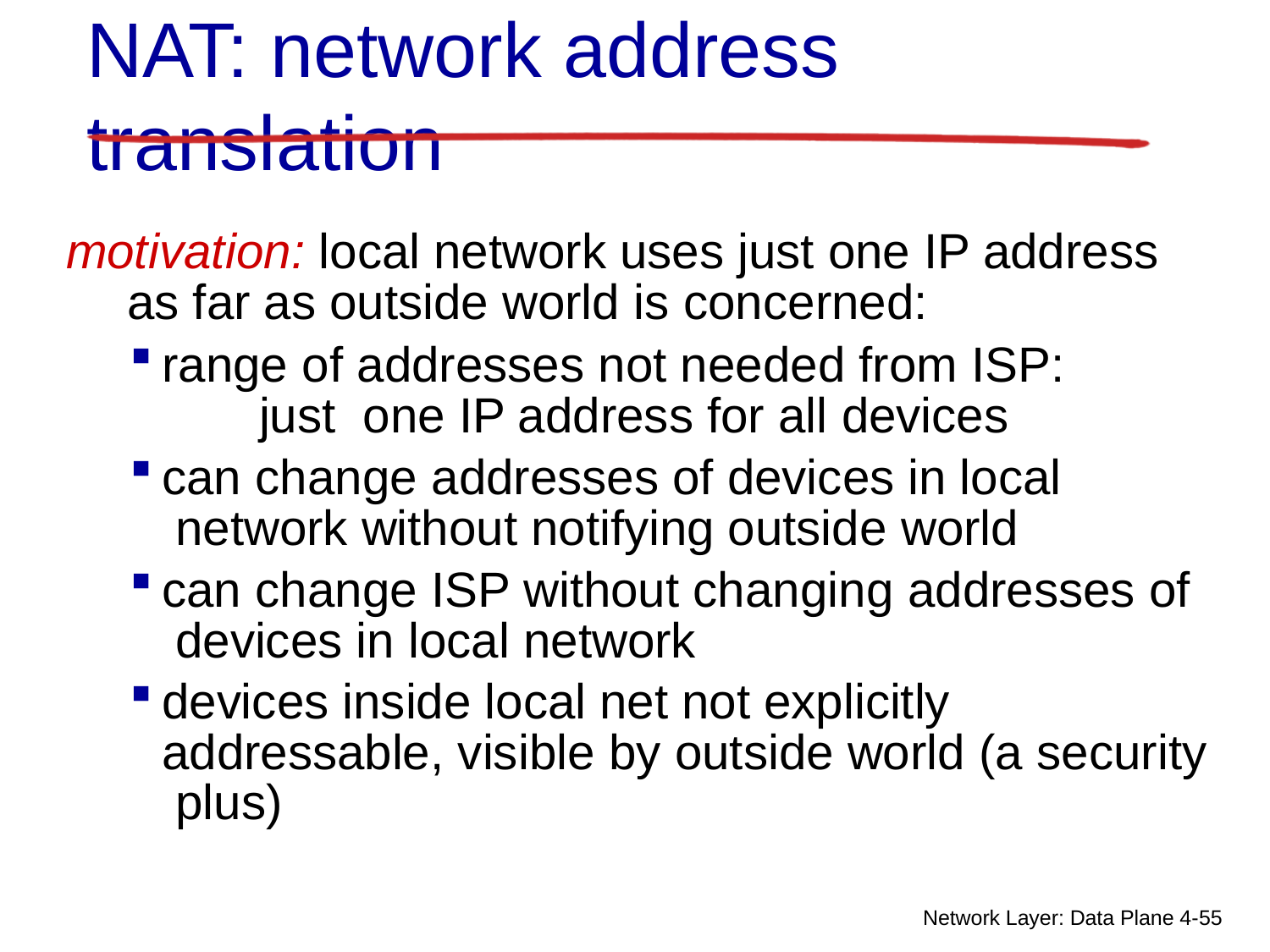

# NAT: network address  translation

motivation: local network uses just one IP address  as far as outside world is concerned:
range of addresses not needed from ISP:	just  one IP address for all devices
can change addresses of devices in local  network without notifying outside world
can change ISP without changing addresses of  devices in local network
devices inside local net not explicitly  addressable, visible by outside world (a security  plus)
Network Layer: Data Plane 4-55